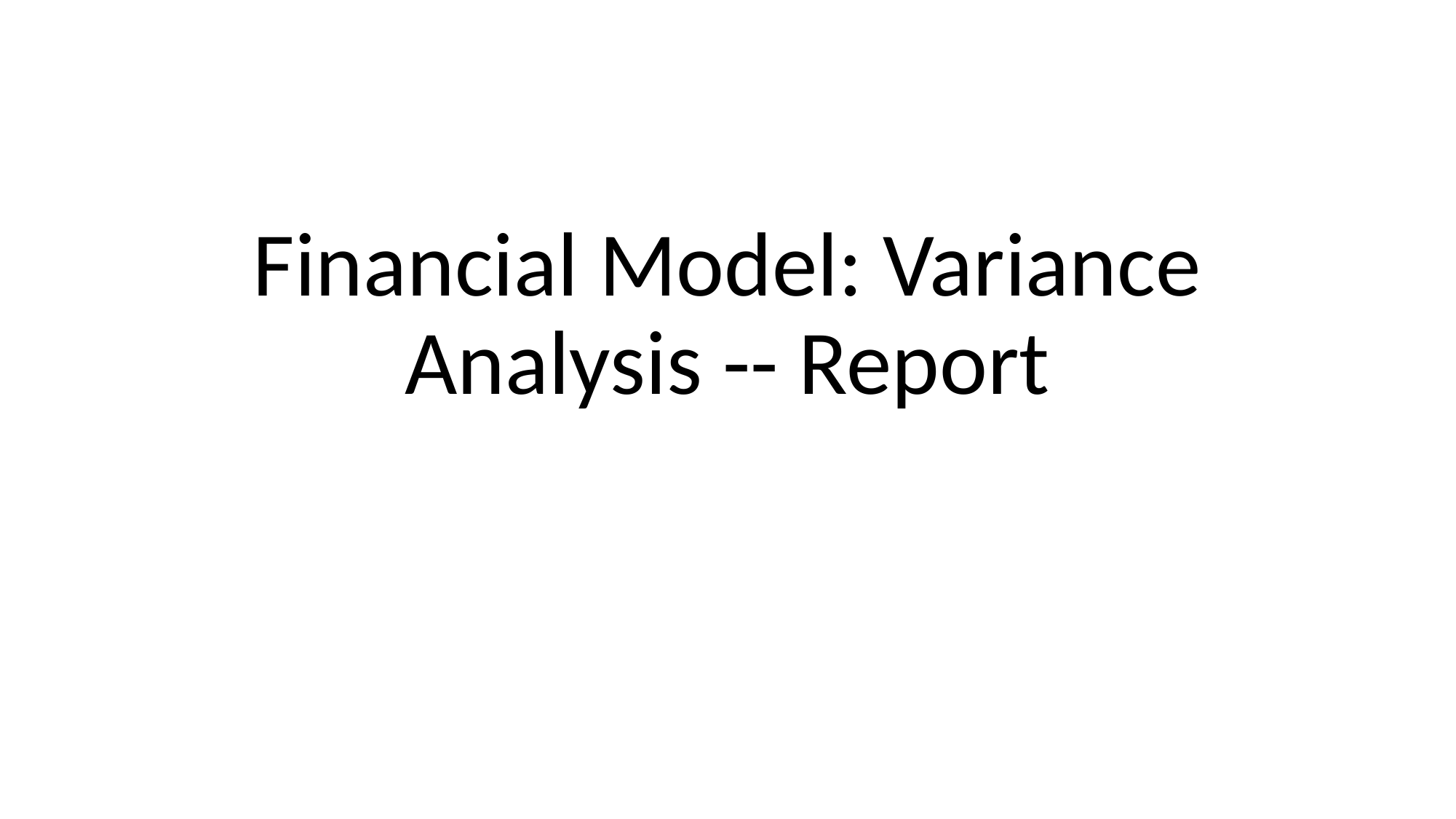

# Financial Model: Variance Analysis -- Report